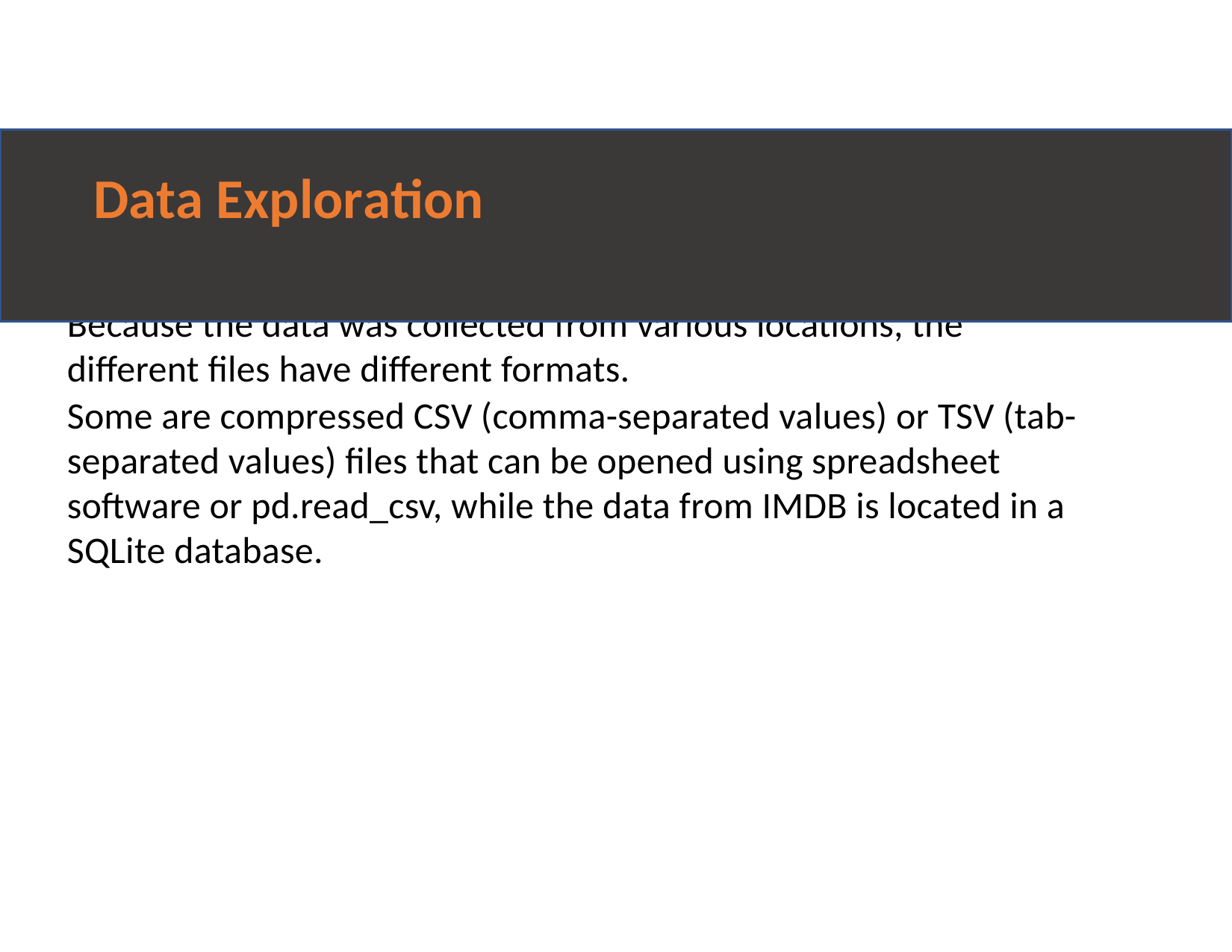

# Data Exploration
Because the data was collected from various locations, the different files have different formats.
Some are compressed CSV (comma-separated values) or TSV (tab-separated values) files that can be opened using spreadsheet software or pd.read_csv, while the data from IMDB is located in a SQLite database.